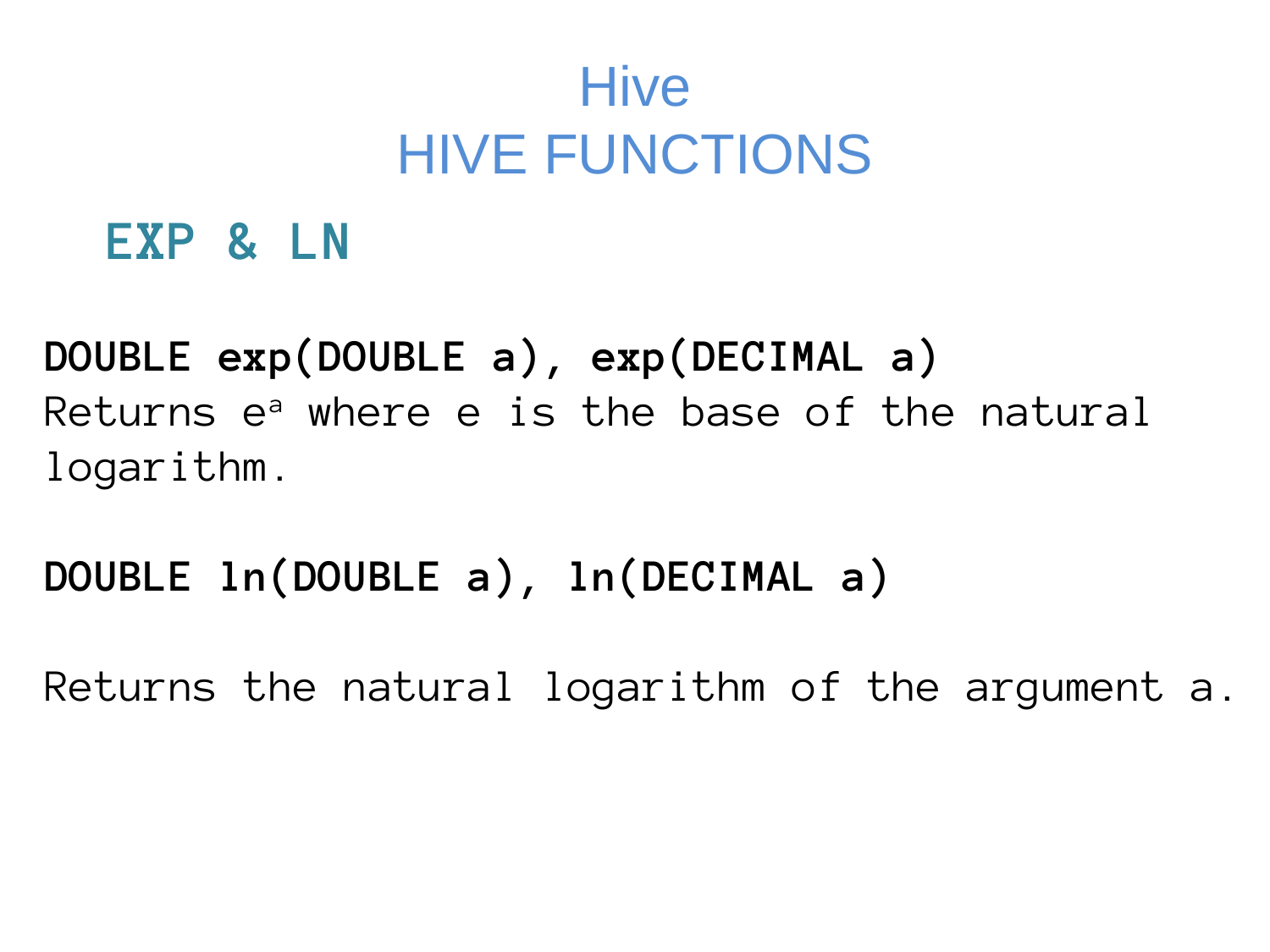

# Hive HIVE FUNCTIONS
  EXP & LN

DOUBLE exp(DOUBLE a), exp(DECIMAL a)
Returns ea where e is the base of the natural logarithm.

DOUBLE ln(DOUBLE a), ln(DECIMAL a)

Returns the natural logarithm of the argument a.